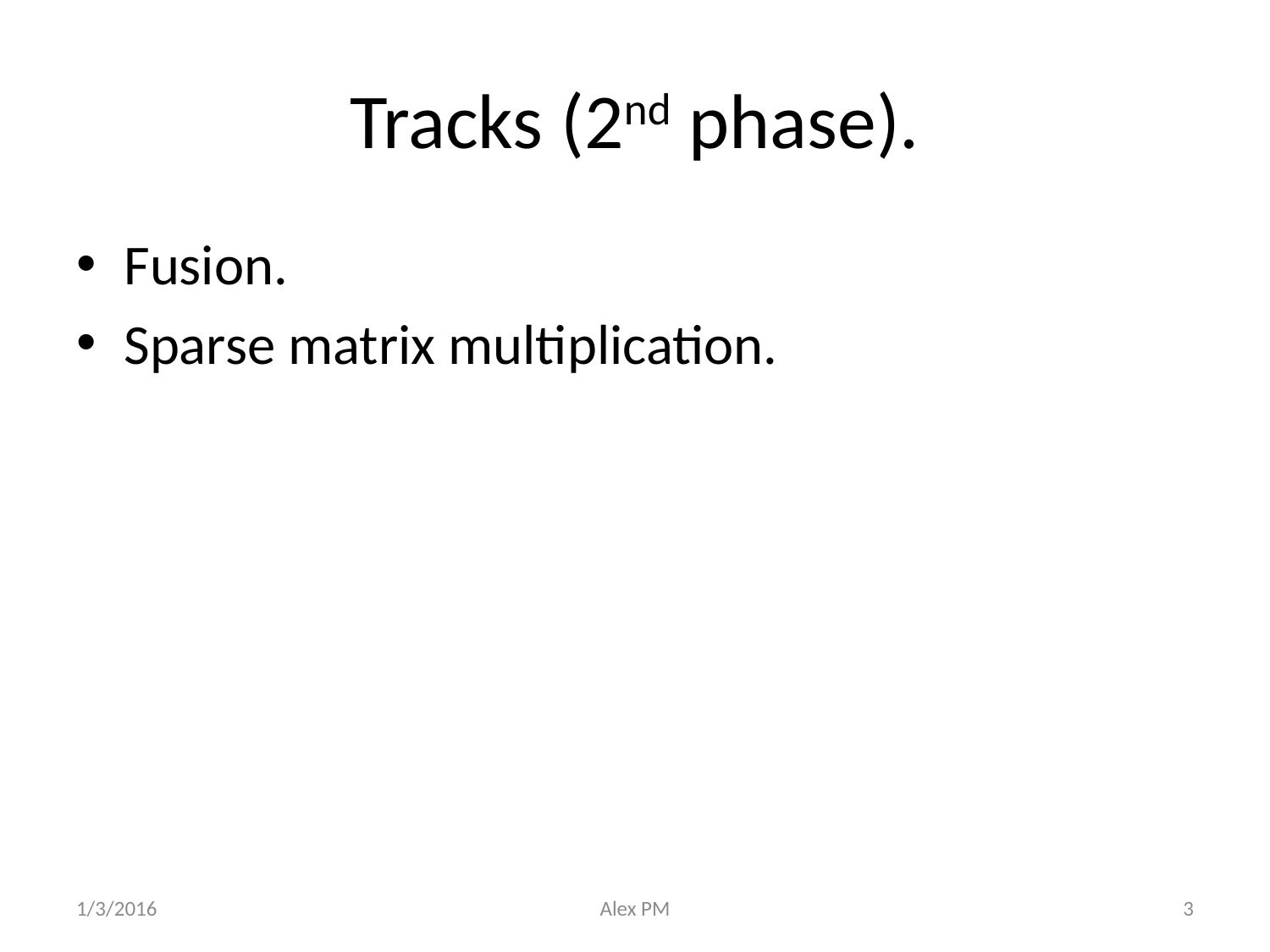

# Tracks (2nd phase).
Fusion.
Sparse matrix multiplication.

1/3/2016
Alex PM
3